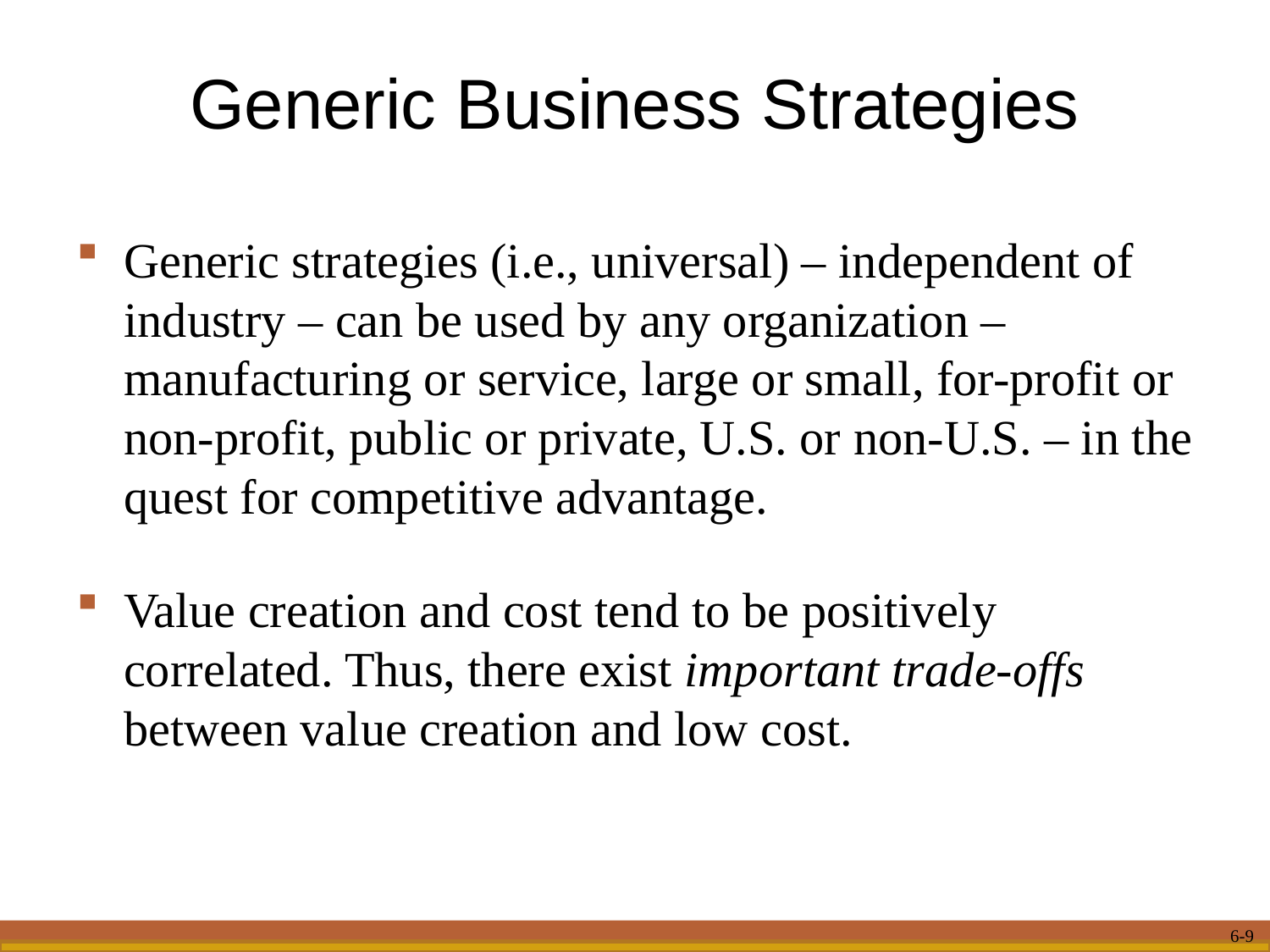

# Generic Business Strategies
Generic strategies (i.e., universal) – independent of industry – can be used by any organization – manufacturing or service, large or small, for-profit or non-profit, public or private, U.S. or non-U.S. – in the quest for competitive advantage.

Value creation and cost tend to be positively correlated. Thus, there exist important trade-offs between value creation and low cost.